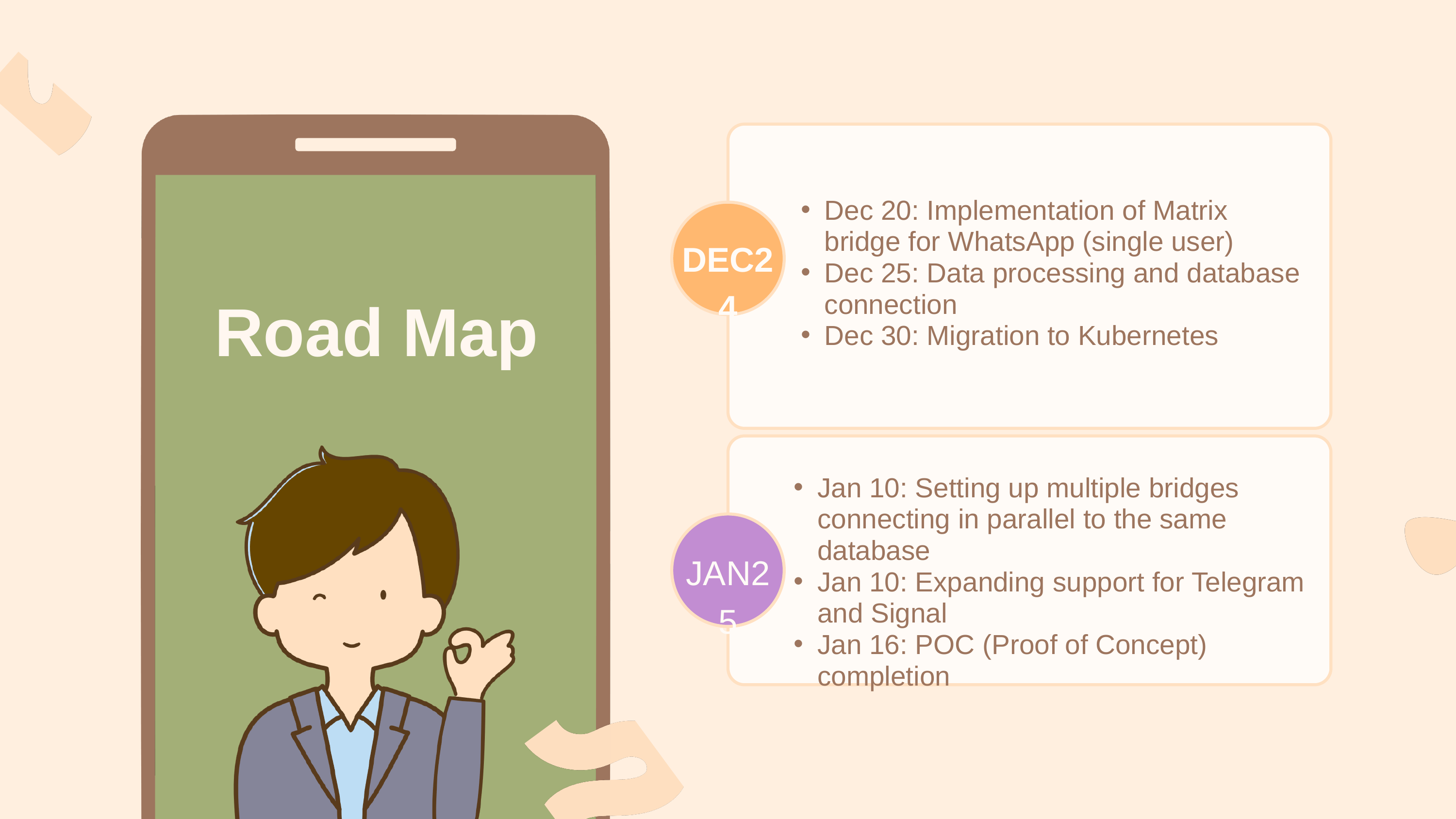

Dec 20: Implementation of Matrix bridge for WhatsApp (single user)
Dec 25: Data processing and database connection
Dec 30: Migration to Kubernetes

DEC24
Road Map

Jan 10: Setting up multiple bridges connecting in parallel to the same database
Jan 10: Expanding support for Telegram and Signal
Jan 16: POC (Proof of Concept) completion

JAN25